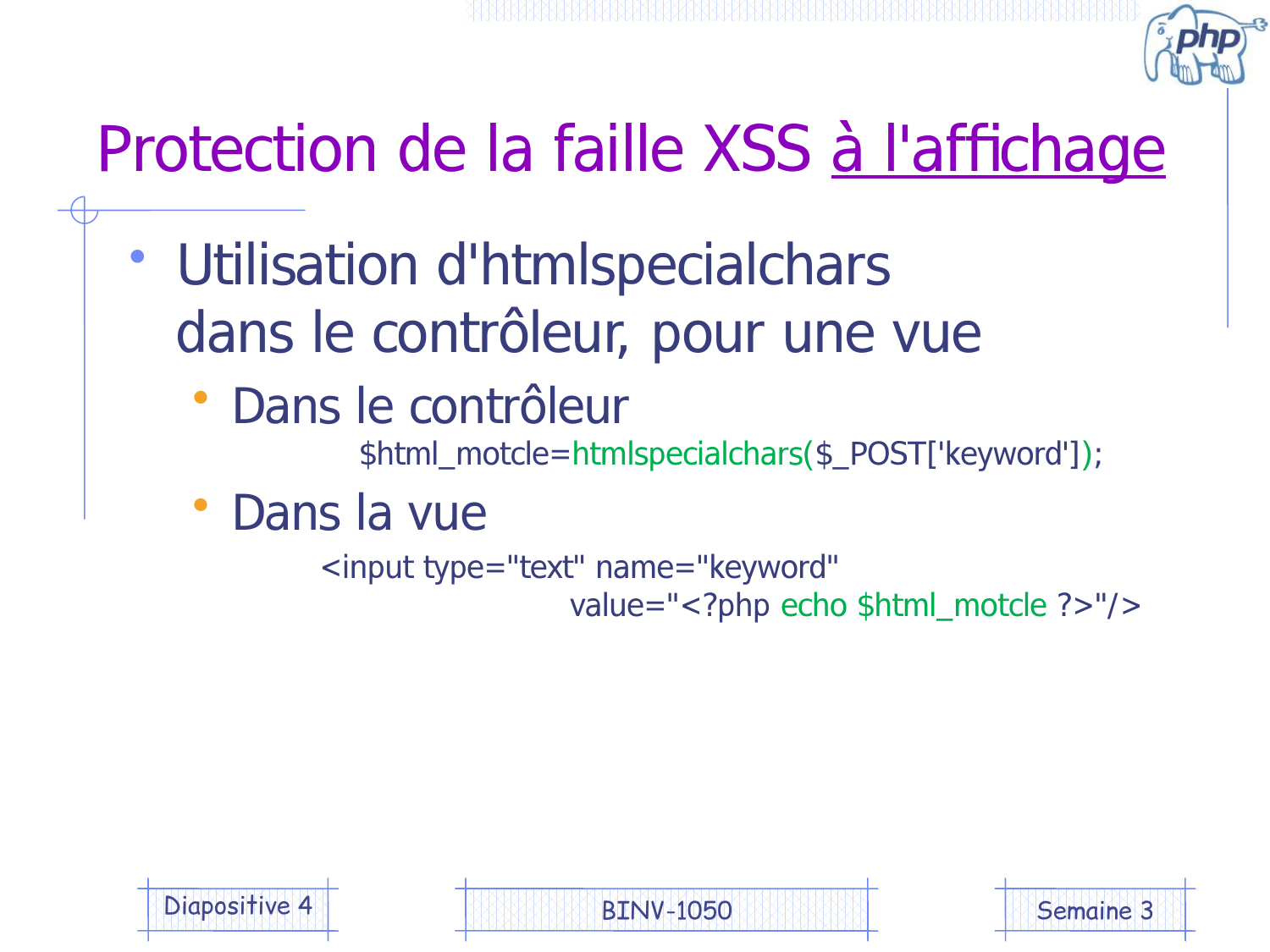

# Protection de la faille XSS à l'affichage
Utilisation d'htmlspecialchars
dans le contrôleur, pour une vue
Dans le contrôleur
	$html_motcle=htmlspecialchars($_POST['keyword']);
Dans la vue
	<input type="text" name="keyword"
                                      value="<?php echo $html_motcle ?>"/>
Diapositive 4
BINV-1050
Semaine 3